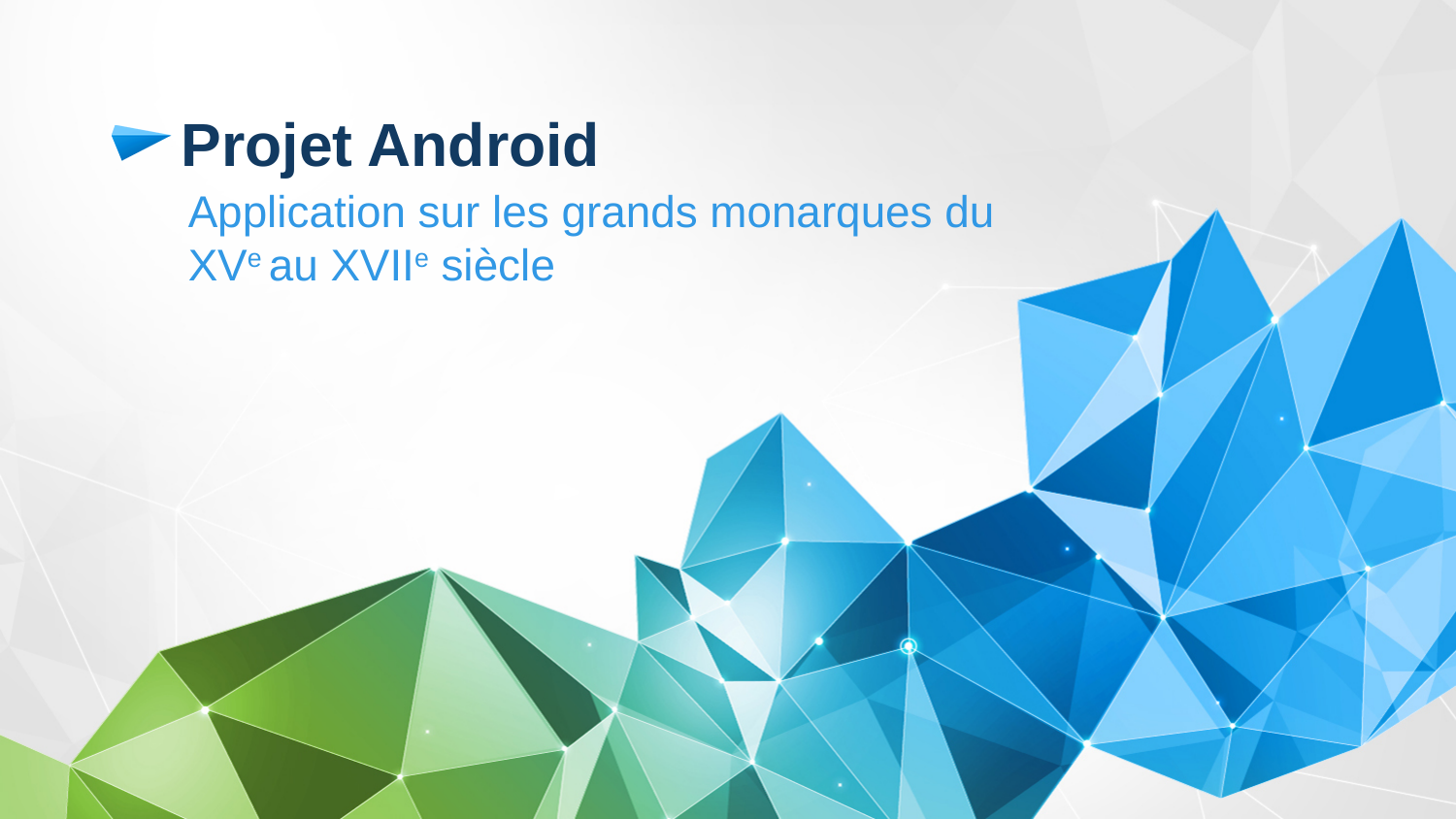

# Projet Android
Application sur les grands monarques du XVe au XVIIe siècle